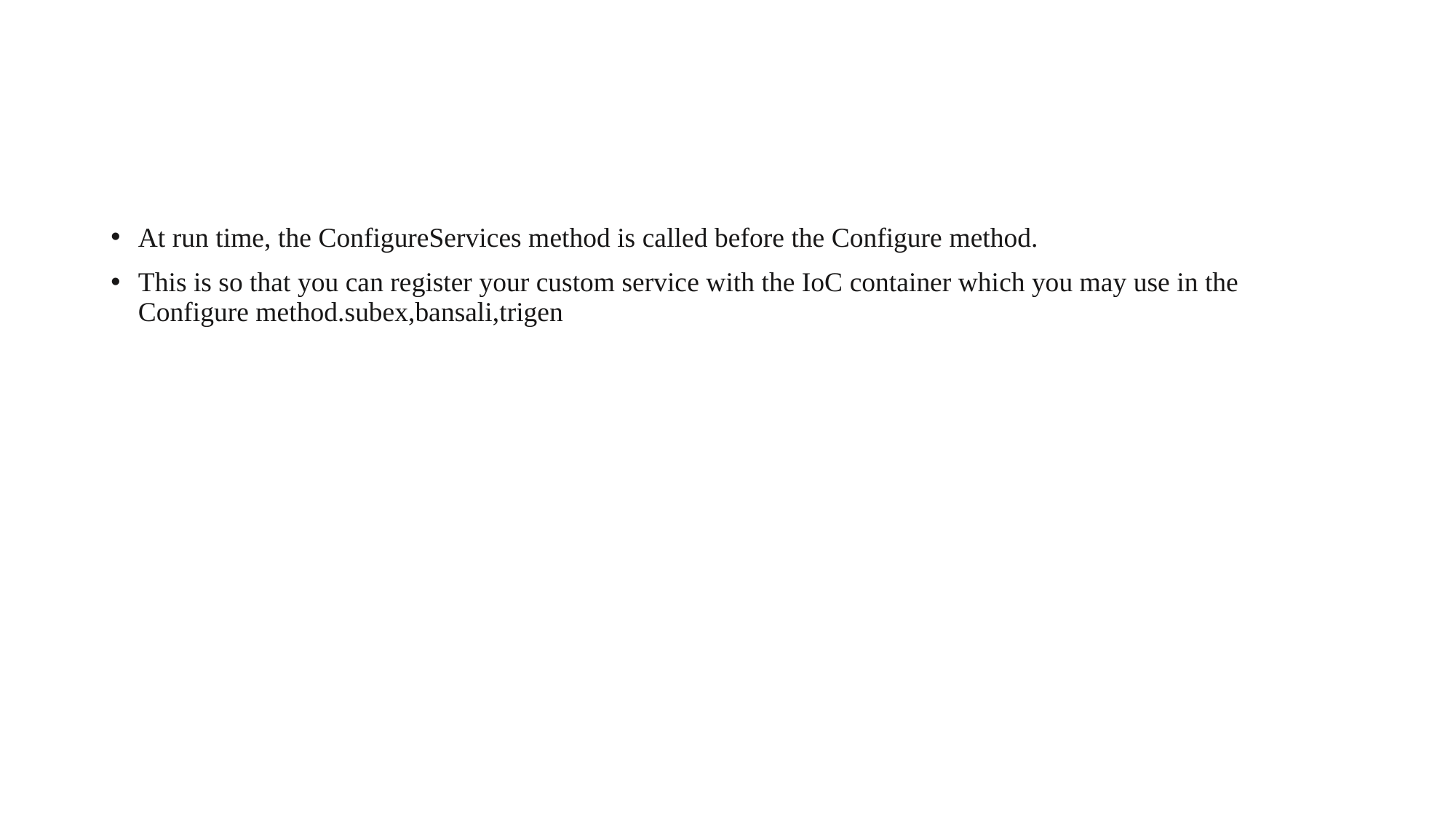

#
At run time, the ConfigureServices method is called before the Configure method.
This is so that you can register your custom service with the IoC container which you may use in the Configure method.subex,bansali,trigen